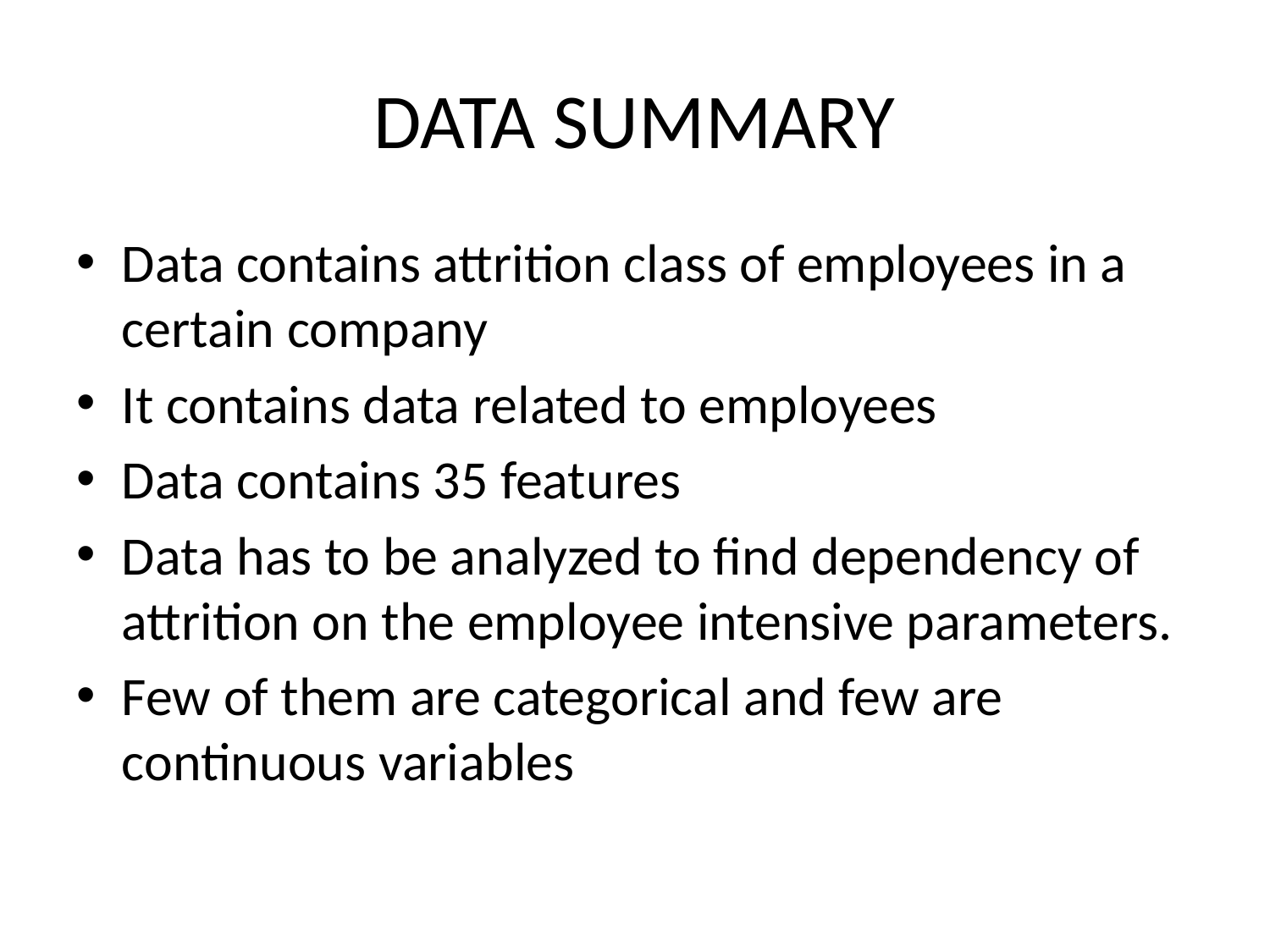

# DATA SUMMARY
Data contains attrition class of employees in a certain company
It contains data related to employees
Data contains 35 features
Data has to be analyzed to find dependency of attrition on the employee intensive parameters.
Few of them are categorical and few are continuous variables